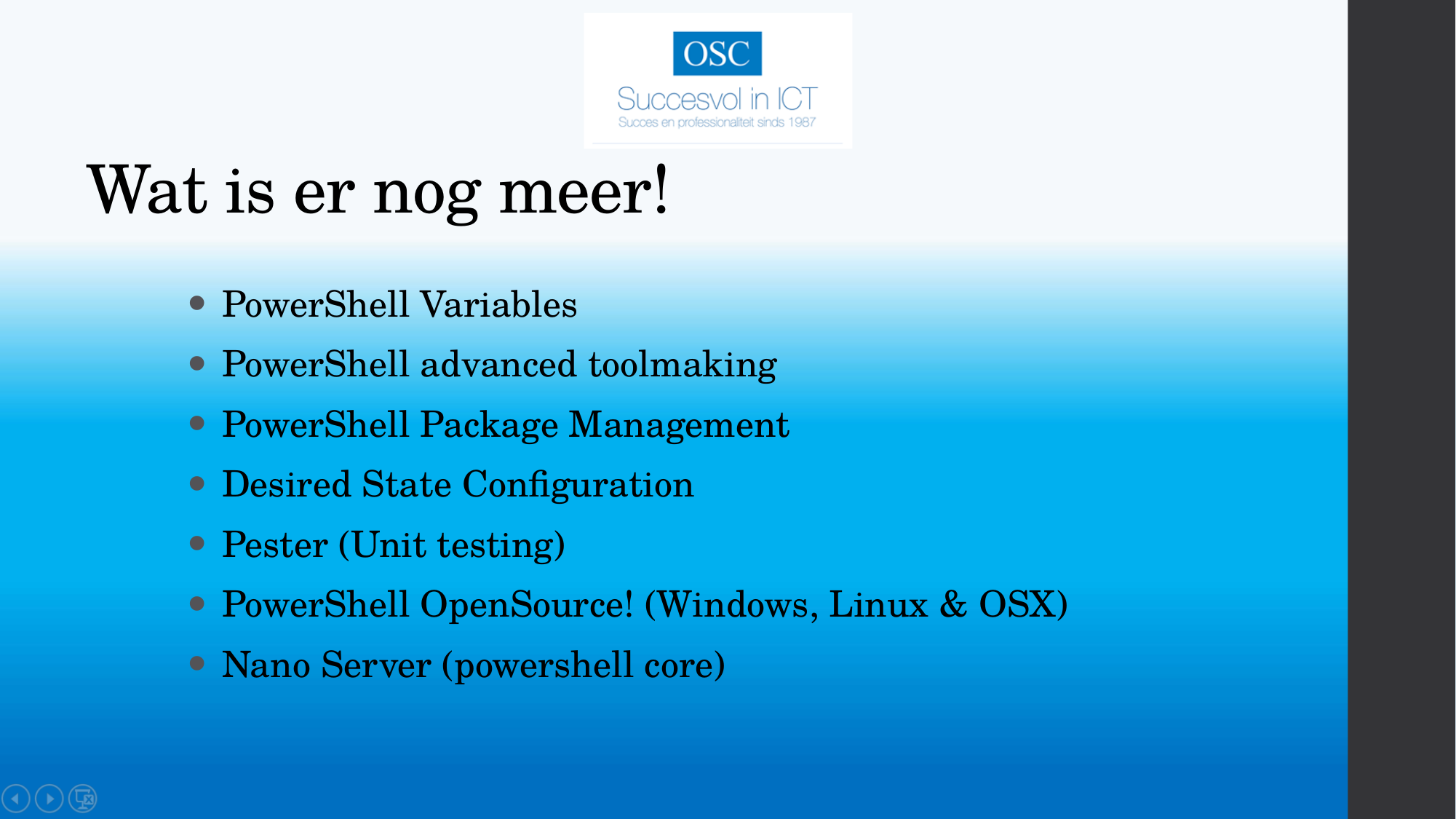

# Wat is er nog meer!
PowerShell Variables
PowerShell advanced toolmaking
PowerShell Package Management
Desired State Configuration
Pester (Unit testing)
PowerShell OpenSource! (Windows, Linux & OSX)
Nano Server (powershell core)